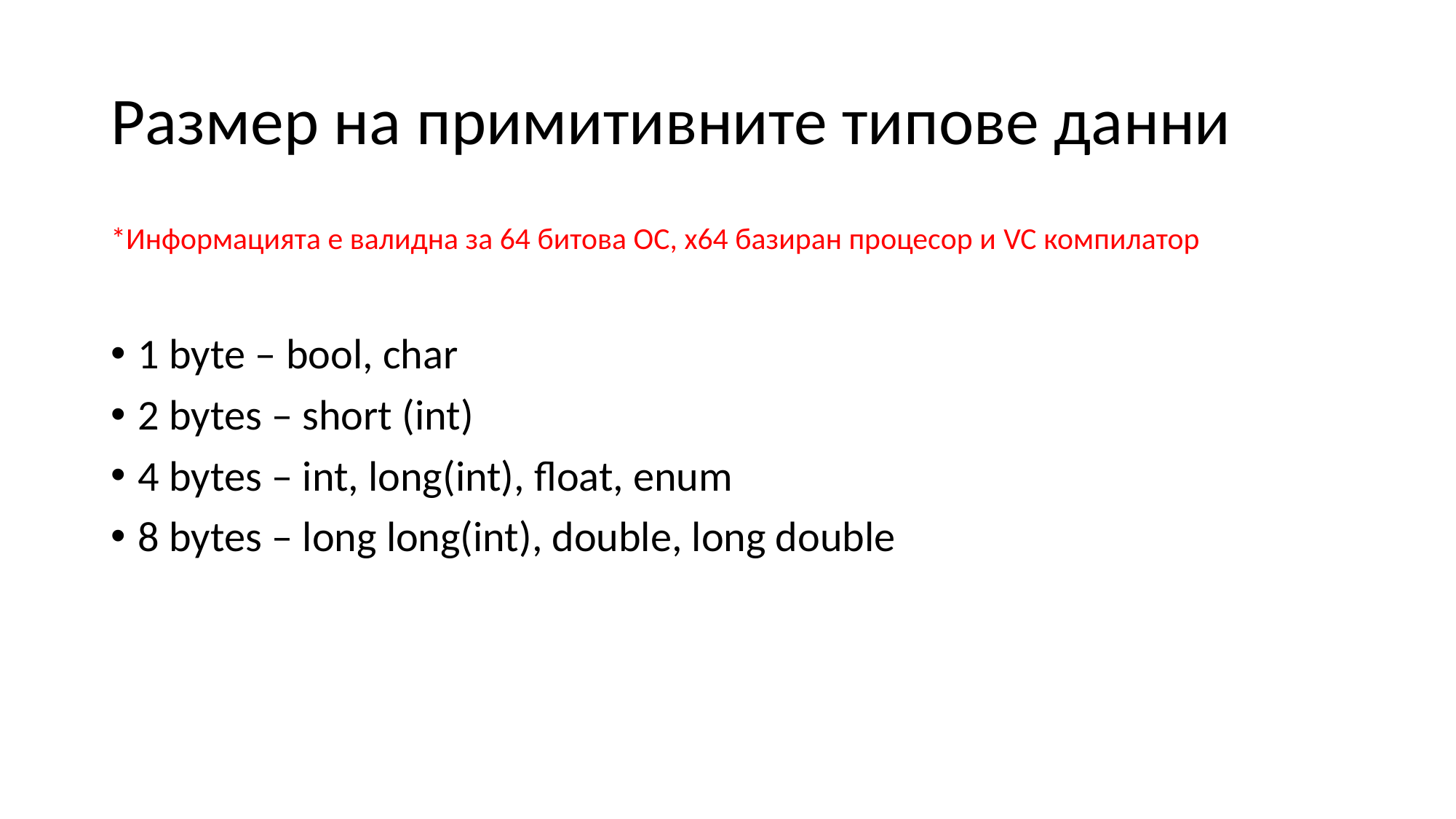

# Размер на примитивните типове данни
*Информацията е валидна за 64 битова ОС, х64 базиран процесор и VC компилатор

1 byte – bool, char
2 bytes – short (int)
4 bytes – int, long(int), float, enum
8 bytes – long long(int), double, long double